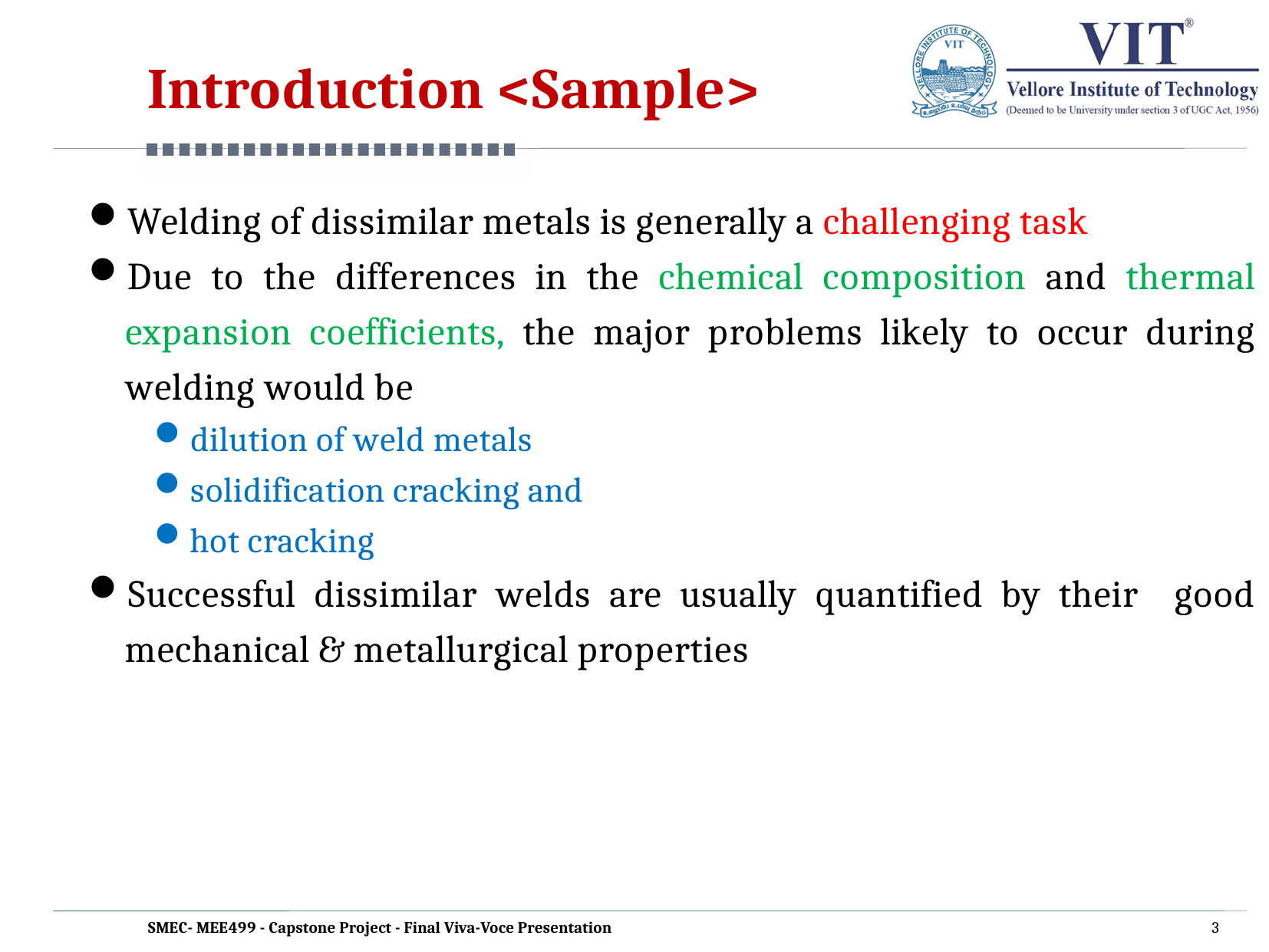

# Introduction <Sample>
Welding of dissimilar metals is generally a challenging task
Due to the differences in the chemical composition and thermal expansion coefficients, the major problems likely to occur during welding would be
dilution of weld metals
solidification cracking and
hot cracking
Successful dissimilar welds are usually quantified by their  good mechanical & metallurgical properties

SMEC- MEE499 - Capstone Project - Final Viva-Voce Presentation
3